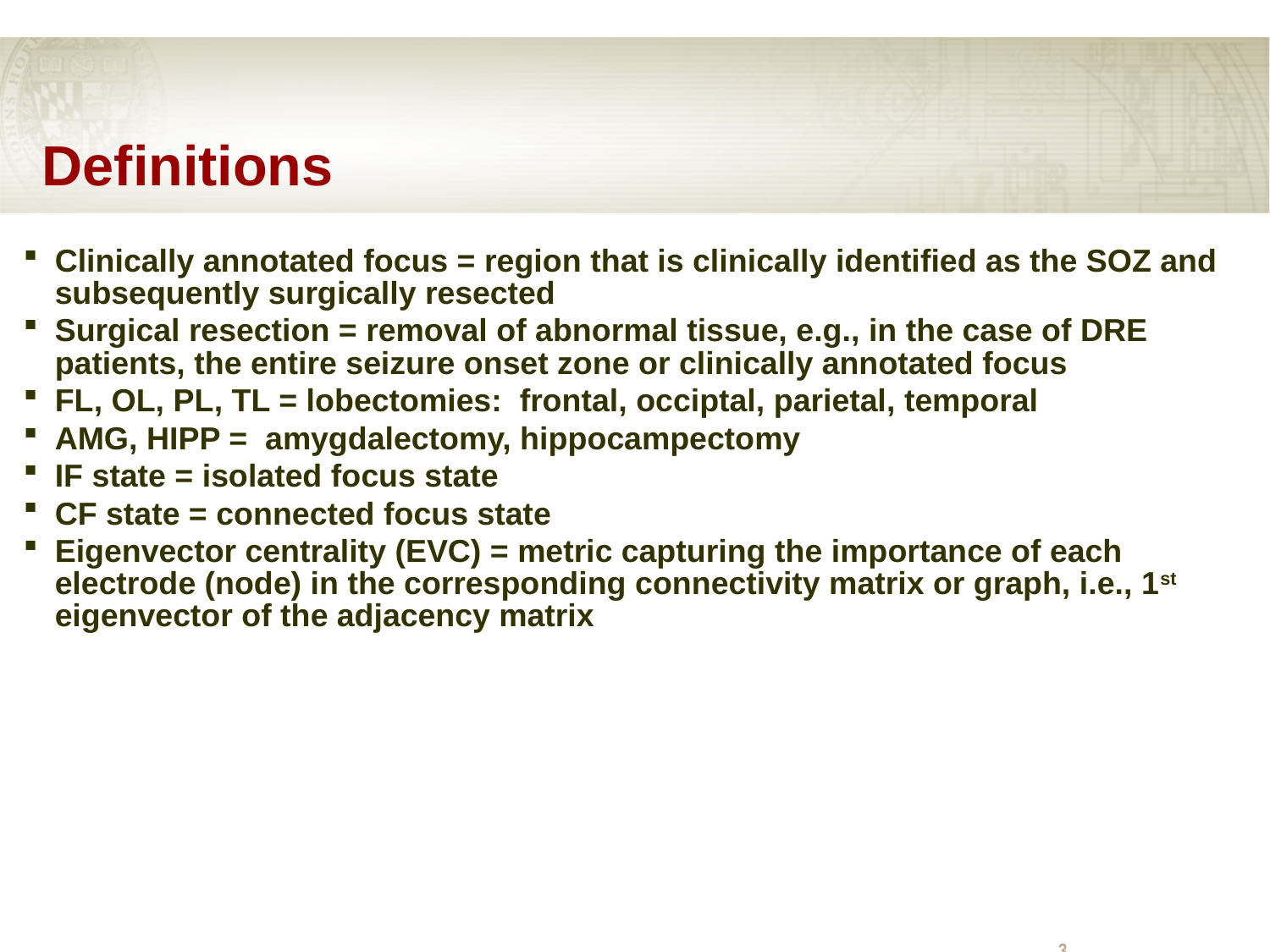

# Definitions

Clinically annotated focus = region that is clinically identified as the SOZ and subsequently surgically resected
Surgical resection = removal of abnormal tissue, e.g., in the case of DRE patients, the entire seizure onset zone or clinically annotated focus
FL, OL, PL, TL = lobectomies:  frontal, occiptal, parietal, temporal
AMG, HIPP =  amygdalectomy, hippocampectomy
IF state = isolated focus state
CF state = connected focus state
Eigenvector centrality (EVC) = metric capturing the importance of each electrode (node) in the corresponding connectivity matrix or graph, i.e., 1st eigenvector of the adjacency matrix